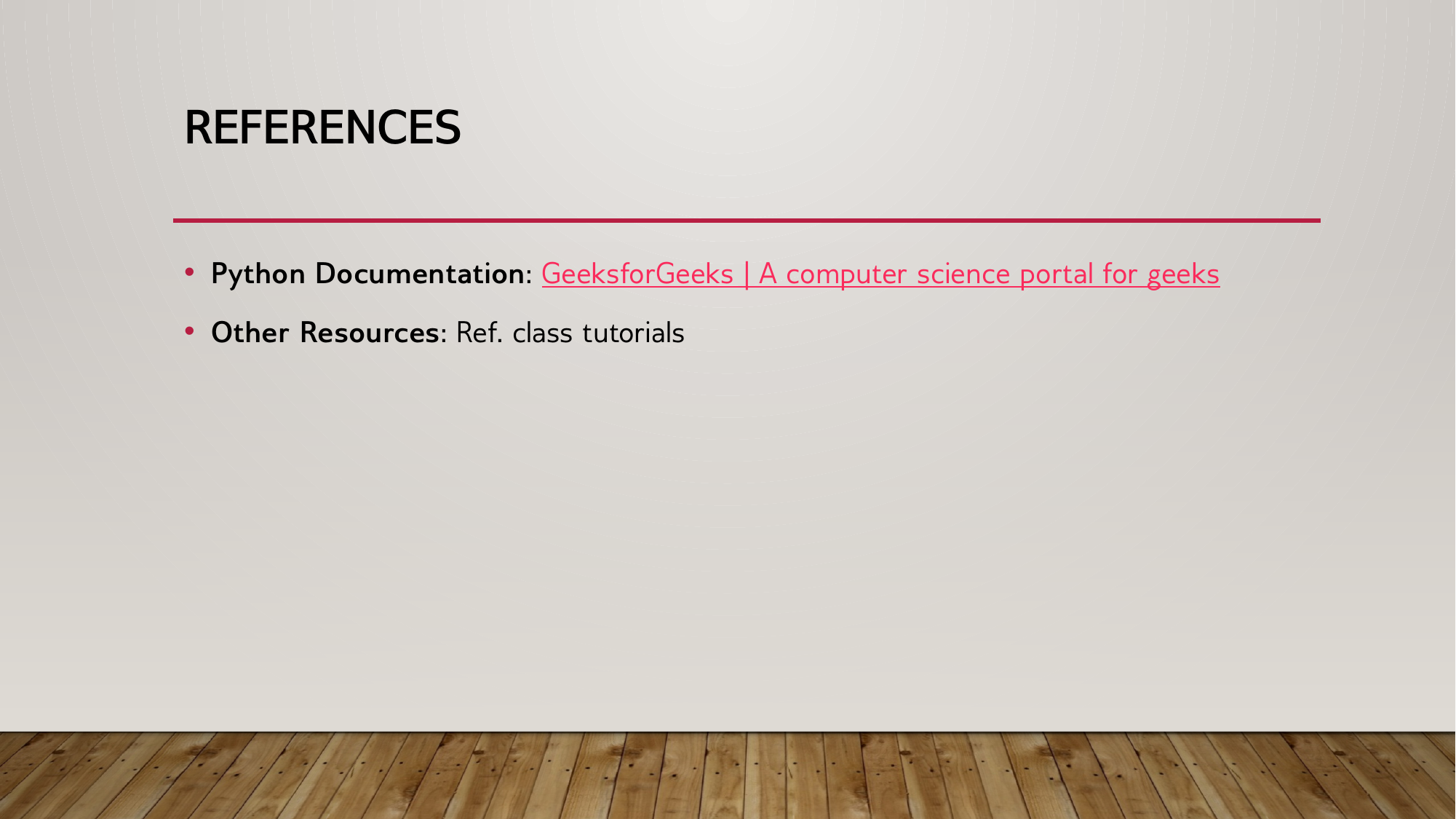

# References
Python Documentation: GeeksforGeeks | A computer science portal for geeks
Other Resources: Ref. class tutorials